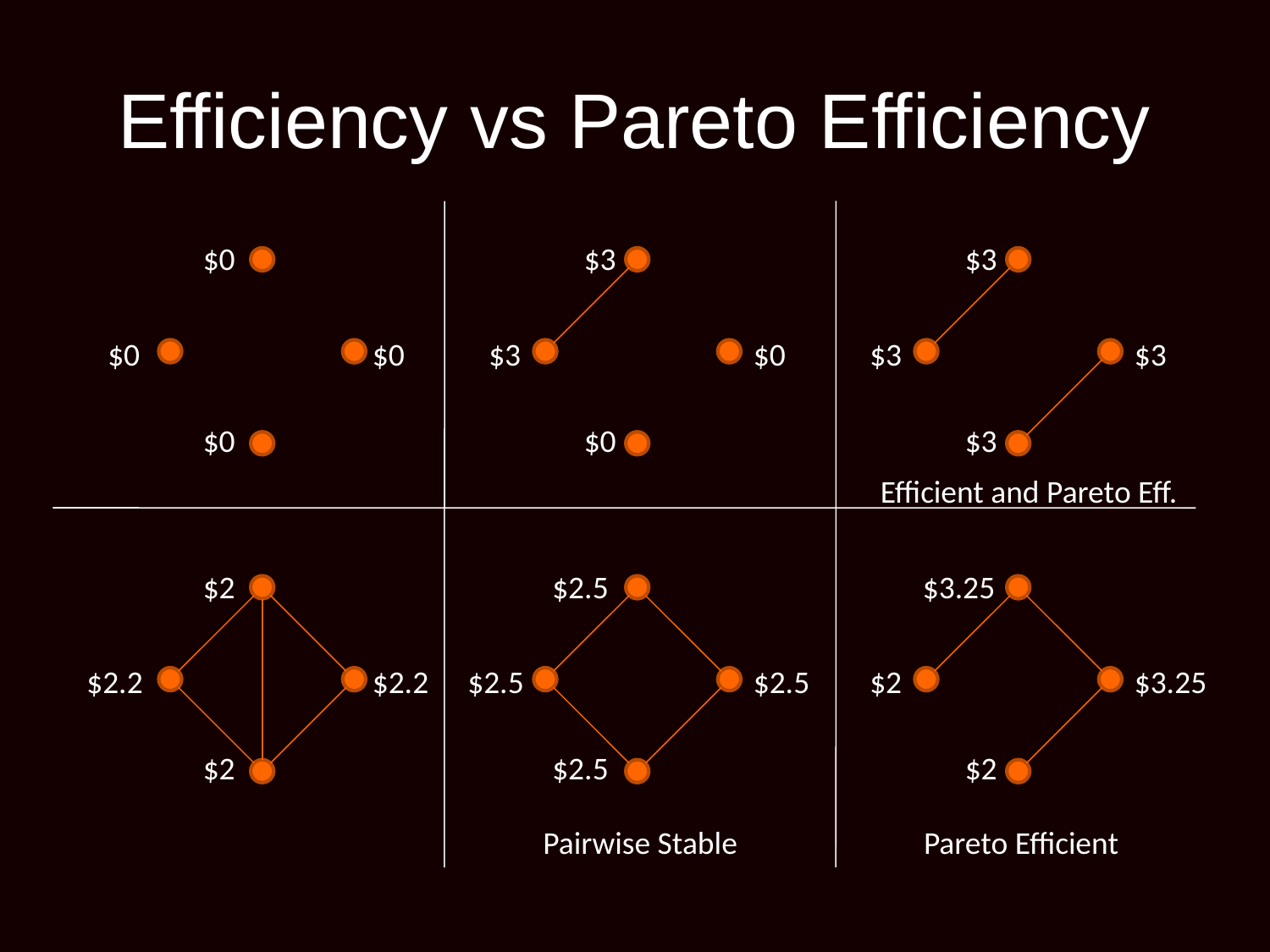

# Efficiency vs Pareto Efficiency
$0
$3
$3

$0
$0
$3
$0
$3
$3

$0
$0
$3

Efficient and Pareto Eff.
$2
$2.5
$3.25

$2.2
$2.2
$2.5
$2.5
$2
$3.25

$2
$2.5
$2

Pairwise Stable
Pareto Efficient